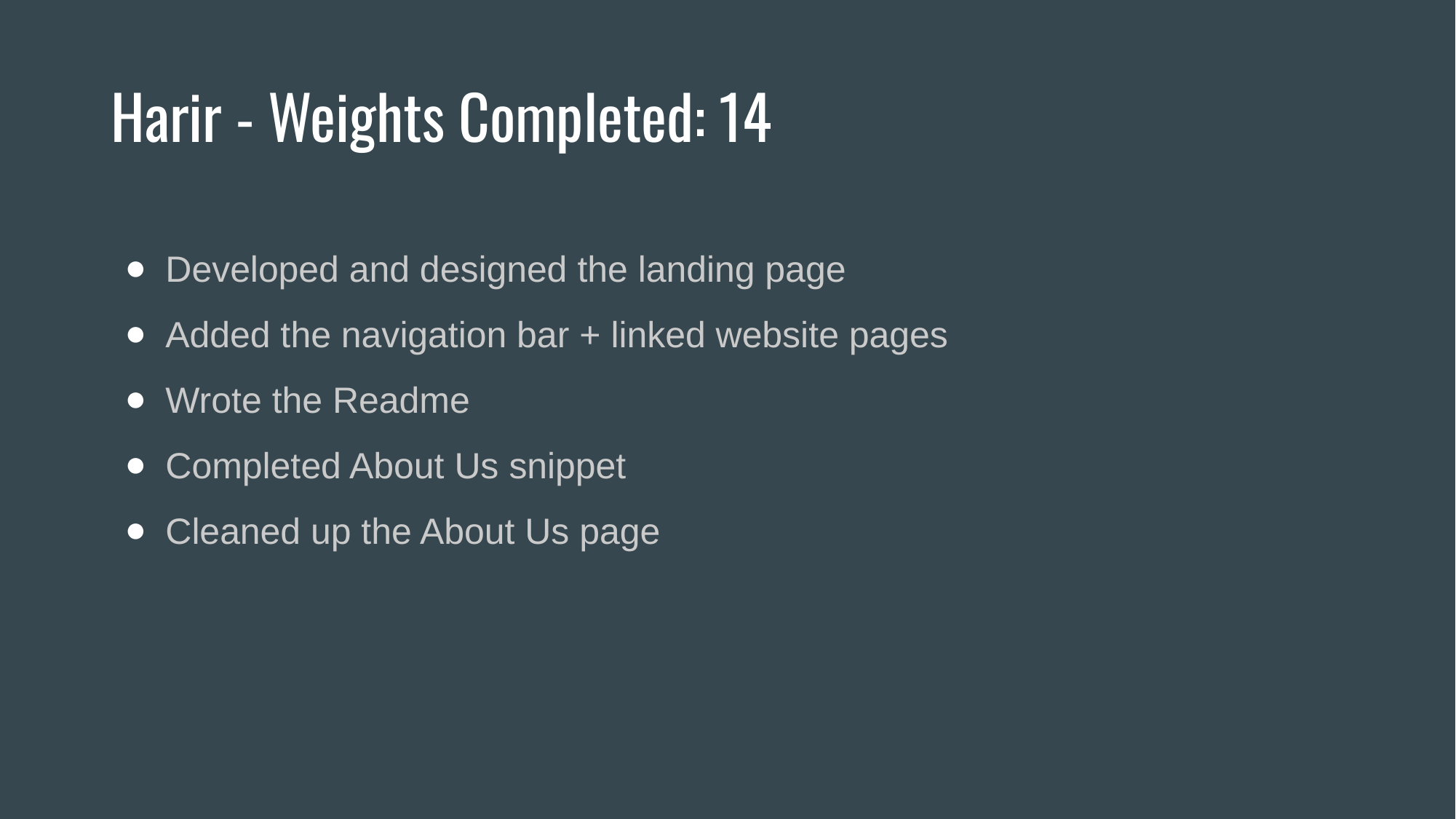

# Harir - Weights Completed: 14
Developed and designed the landing page
Added the navigation bar + linked website pages
Wrote the Readme
Completed About Us snippet
Cleaned up the About Us page